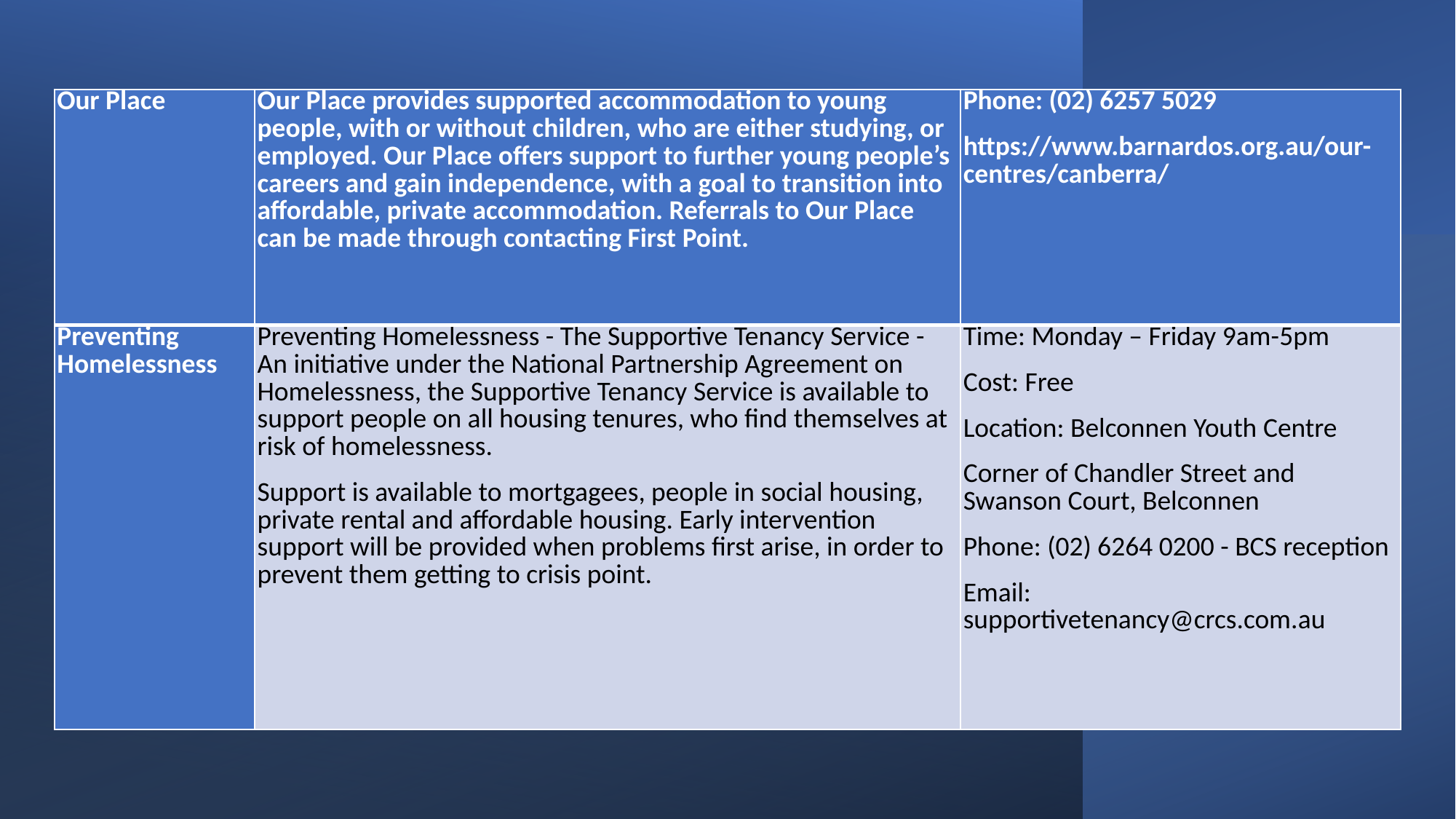

| Our Place | Our Place provides supported accommodation to young people, with or without children, who are either studying, or employed. Our Place offers support to further young people’s careers and gain independence, with a goal to transition into affordable, private accommodation. Referrals to Our Place can be made through contacting First Point. | Phone: (02) 6257 5029 https://www.barnardos.org.au/our-centres/canberra/ |
| --- | --- | --- |
| Preventing Homelessness | Preventing Homelessness - The Supportive Tenancy Service - An initiative under the National Partnership Agreement on Homelessness, the Supportive Tenancy Service is available to support people on all housing tenures, who find themselves at risk of homelessness. Support is available to mortgagees, people in social housing, private rental and affordable housing. Early intervention support will be provided when problems first arise, in order to prevent them getting to crisis point. | Time: Monday – Friday 9am-5pm Cost: Free Location: Belconnen Youth Centre Corner of Chandler Street and Swanson Court, Belconnen Phone: (02) 6264 0200 - BCS reception Email: supportivetenancy@crcs.com.au |